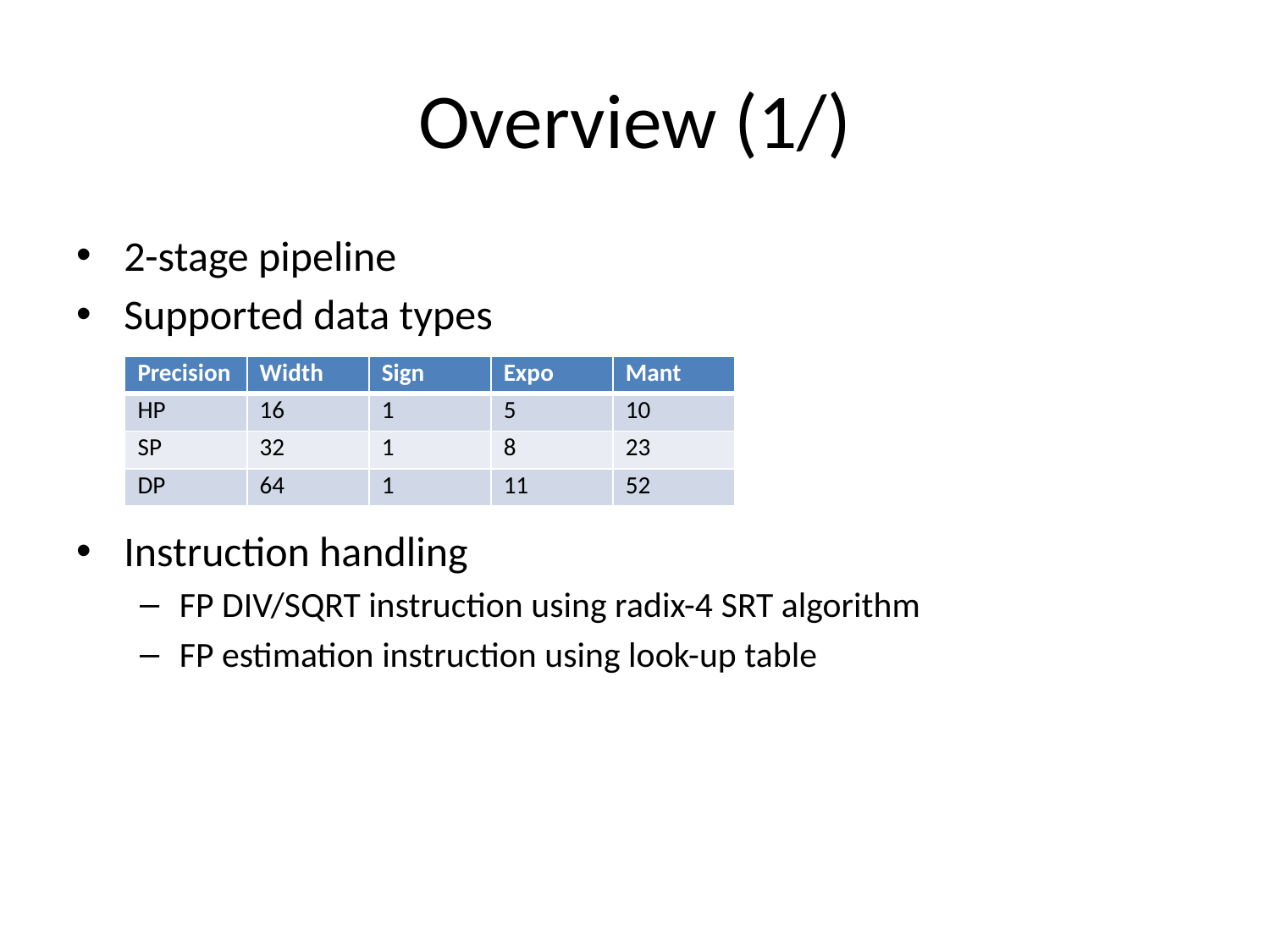

# Overview (1/)
2-stage pipeline
Supported data types

Instruction handling
FP DIV/SQRT instruction using radix-4 SRT algorithm
FP estimation instruction using look-up table

| Precision | Width | Sign | Expo | Mant |
| --- | --- | --- | --- | --- |
| HP | 16 | 1 | 5 | 10 |
| SP | 32 | 1 | 8 | 23 |
| DP | 64 | 1 | 11 | 52 |